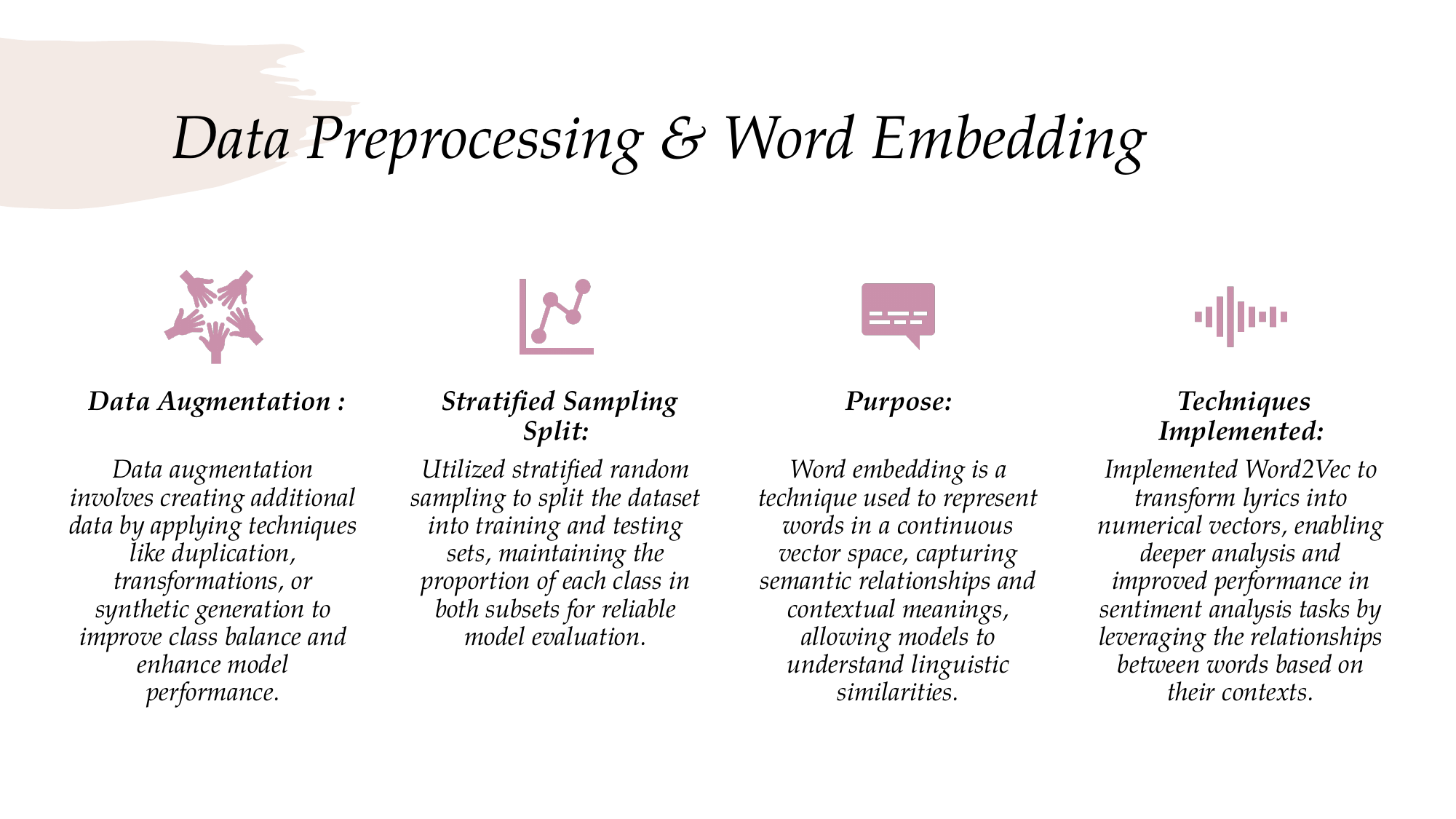

Data Preprocessing & Word Embedding
 Data Augmentation :
Data augmentation involves creating additional data by applying techniques like duplication, transformations, or synthetic generation to improve class balance and enhance model performance.
 Stratified Sampling Split:
Utilized stratified random sampling to split the dataset into training and testing sets, maintaining the proportion of each class in both subsets for reliable model evaluation.
Purpose:
Word embedding is a technique used to represent words in a continuous vector space, capturing semantic relationships and contextual meanings, allowing models to understand linguistic similarities.
 Techniques Implemented:
Implemented Word2Vec to transform lyrics into numerical vectors, enabling deeper analysis and improved performance in sentiment analysis tasks by leveraging the relationships between words based on their contexts.